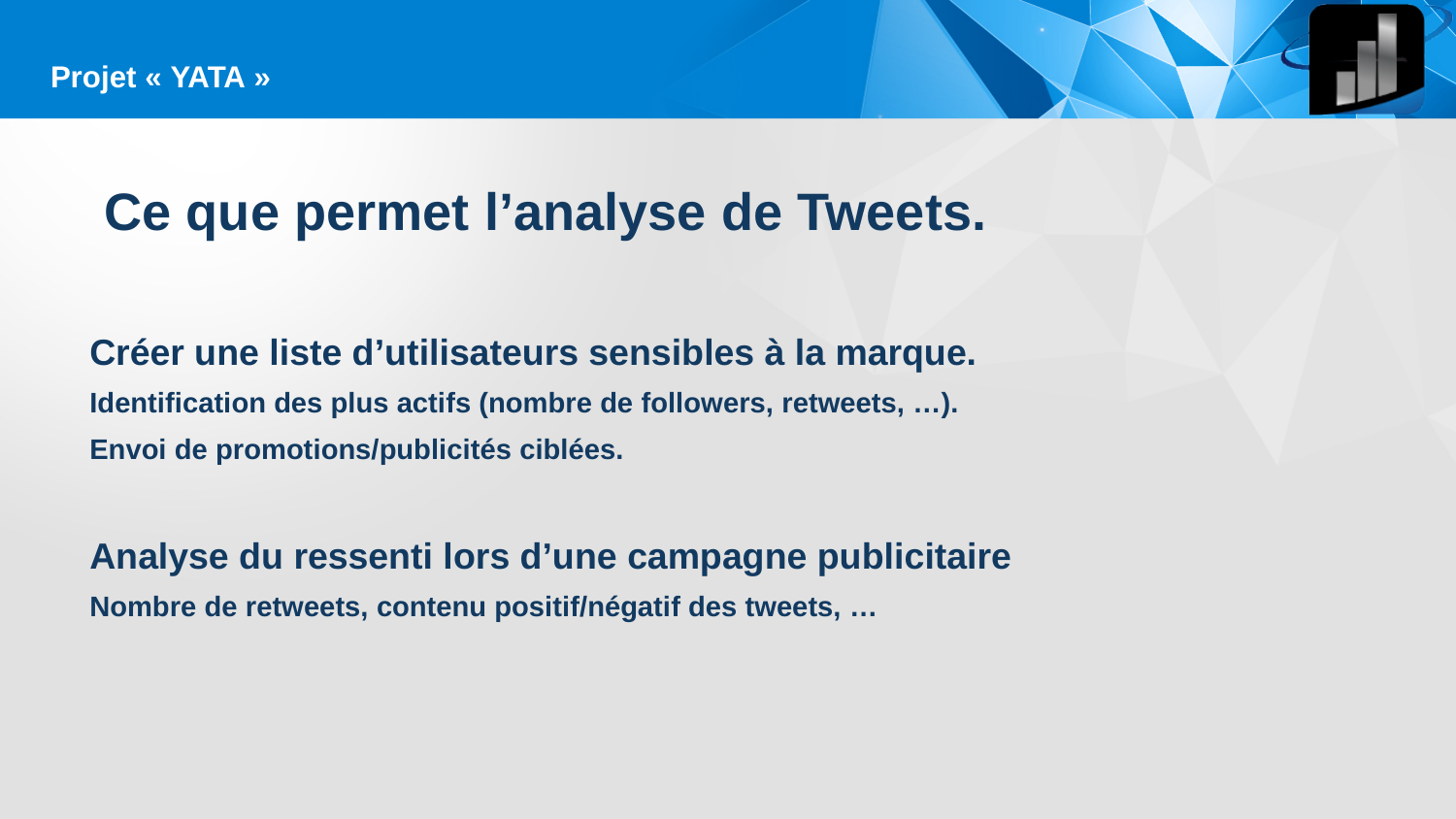

#
Projet « YATA »
 Ce que permet l’analyse de Tweets.

Créer une liste d’utilisateurs sensibles à la marque.
Identification des plus actifs (nombre de followers, retweets, …).
Envoi de promotions/publicités ciblées.

Analyse du ressenti lors d’une campagne publicitaire
Nombre de retweets, contenu positif/négatif des tweets, …